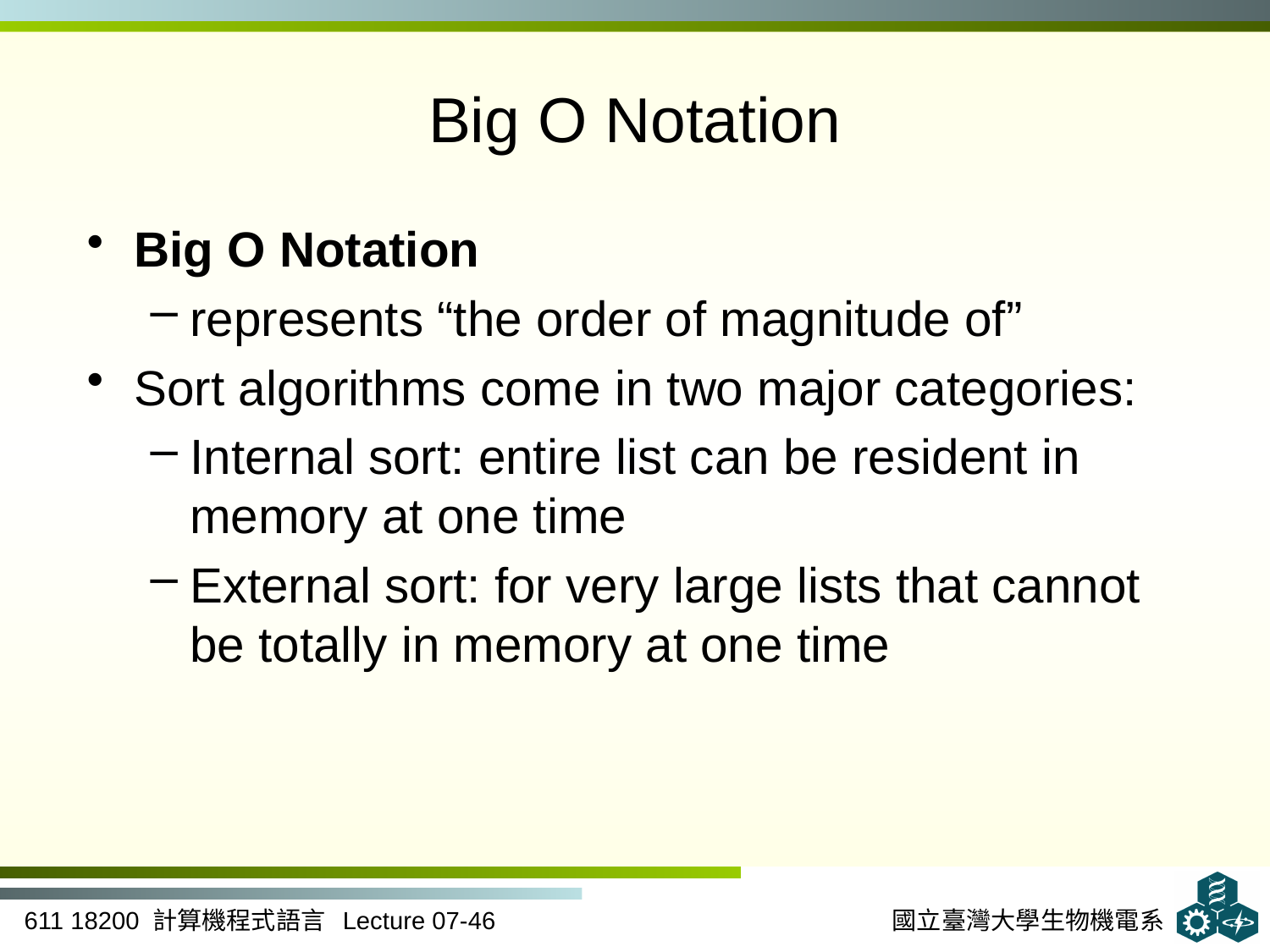

# Big O Notation
Big O Notation
represents “the order of magnitude of”
Sort algorithms come in two major categories:
Internal sort: entire list can be resident in memory at one time
External sort: for very large lists that cannot be totally in memory at one time